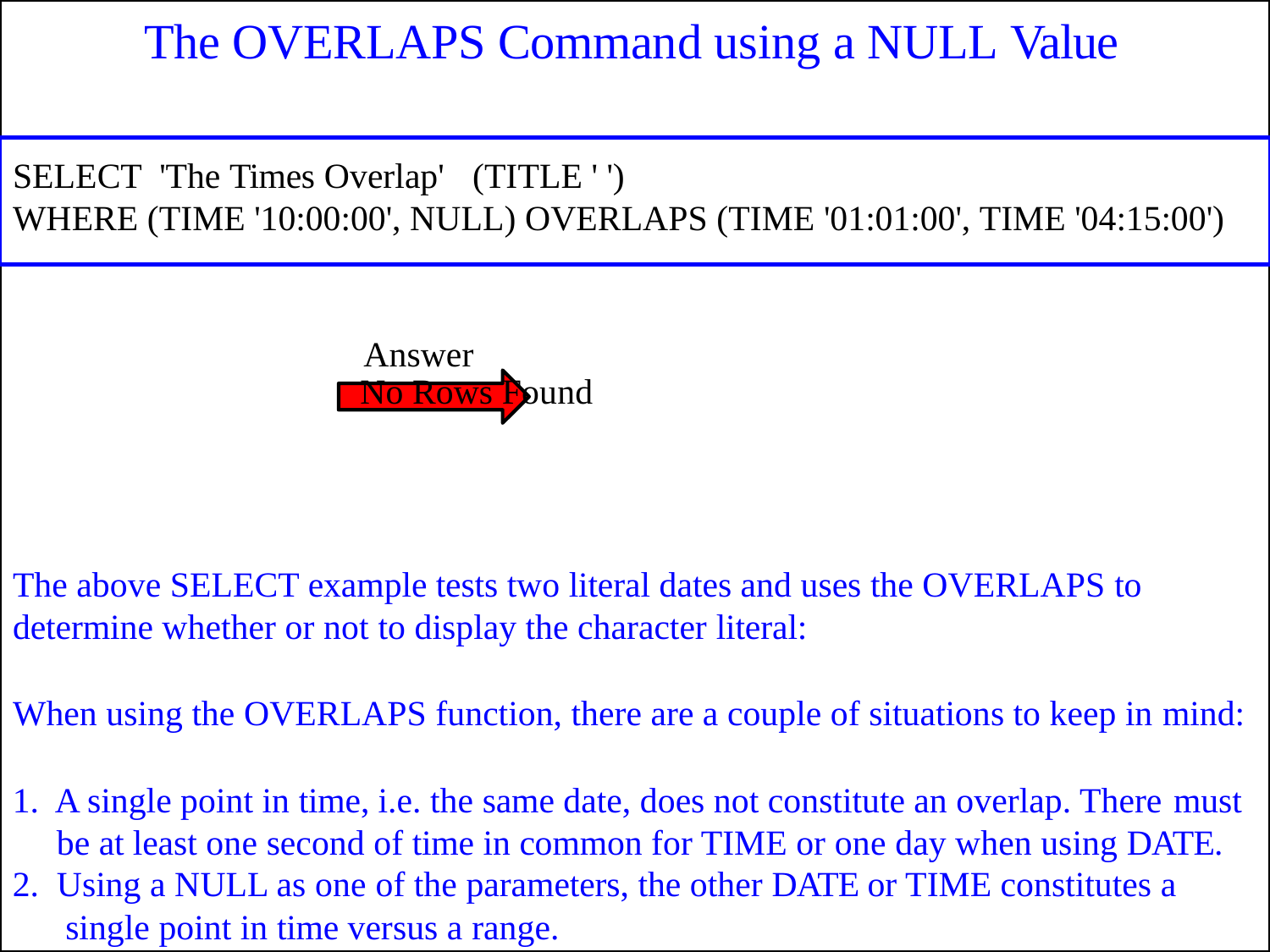

# The OVERLAPS Command using a NULL Value

SELECT  'The Times Overlap'	(TITLE ' ')
WHERE (TIME '10:00:00', NULL) OVERLAPS (TIME '01:01:00', TIME '04:15:00')

Answer
No Rows Found

The above SELECT example tests two literal dates and uses the OVERLAPS to
determine whether or not to display the character literal:

When using the OVERLAPS function, there are a couple of situations to keep in mind:

A single point in time, i.e. the same date, does not constitute an overlap. There must
be at least one second of time in common for TIME or one day when using DATE.
Using a NULL as one of the parameters, the other DATE or TIME constitutes a  single point in time versus a range.